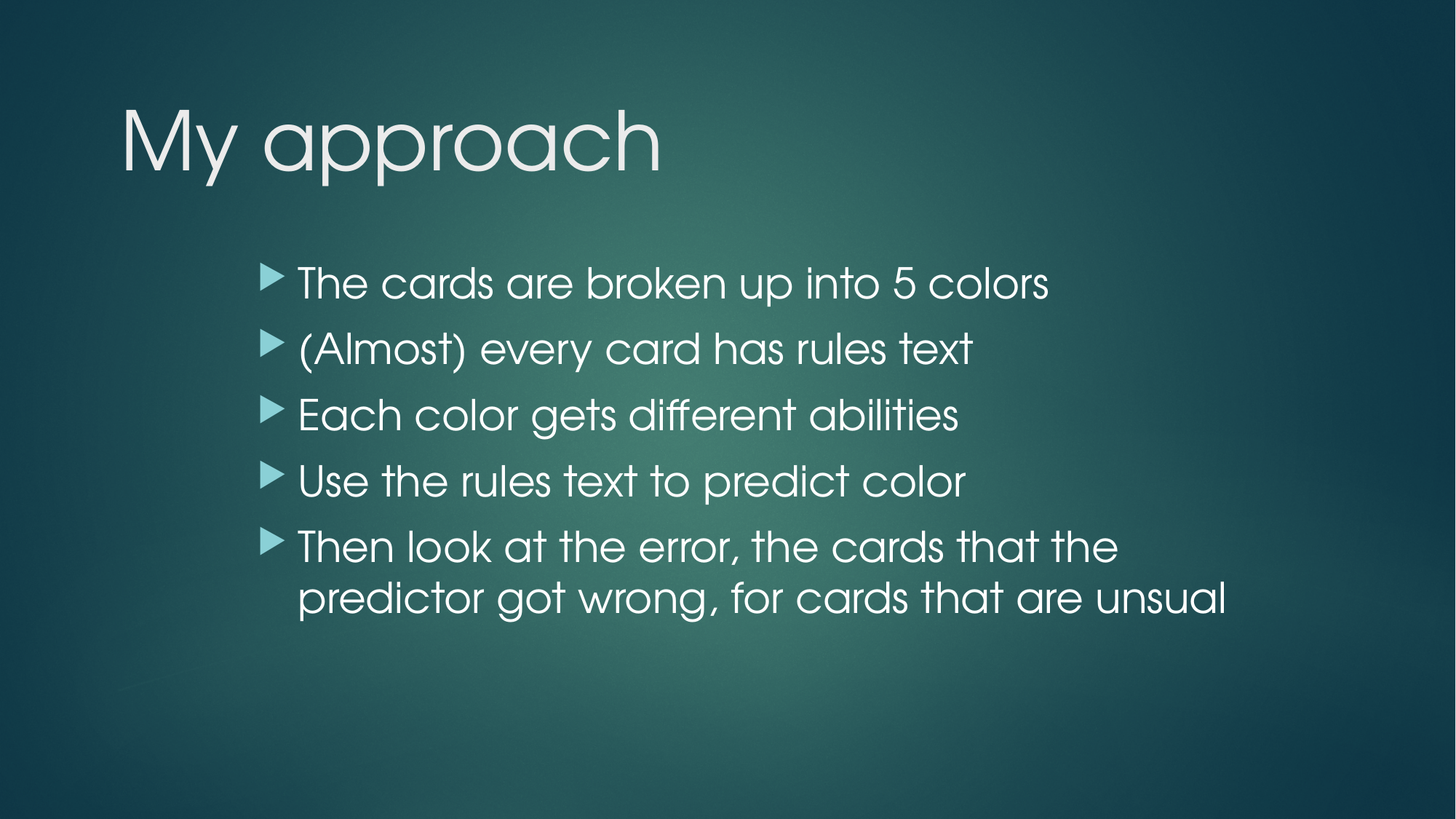

# My approach
The cards are broken up into 5 colors
(Almost) every card has rules text
Each color gets different abilities
Use the rules text to predict color
Then look at the error, the cards that the predictor got wrong, for cards that are unsual